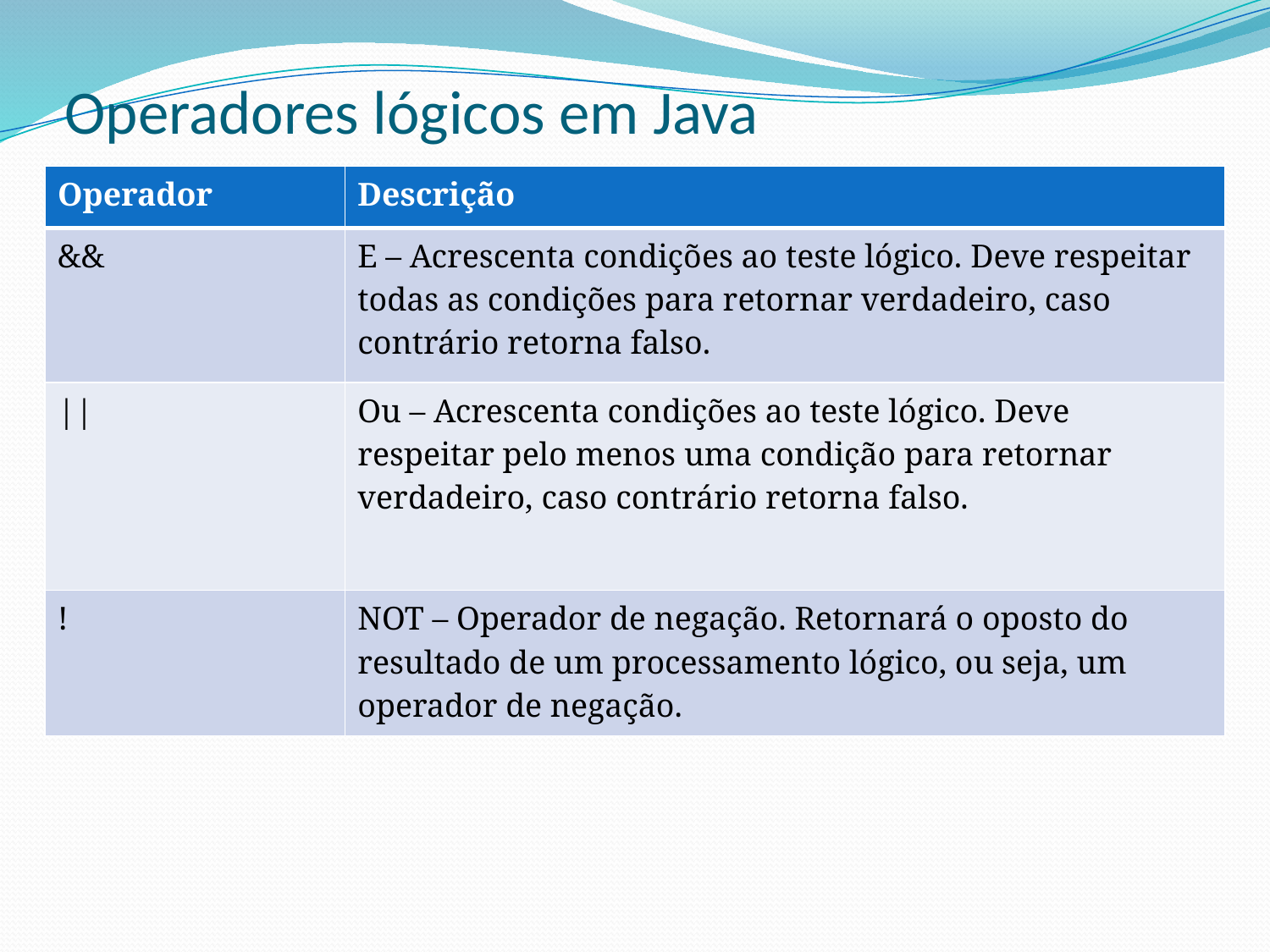

# Operadores lógicos em Java
| Operador | Descrição |
| --- | --- |
| && | E – Acrescenta condições ao teste lógico. Deve respeitar todas as condições para retornar verdadeiro, caso contrário retorna falso. |
| || | Ou – Acrescenta condições ao teste lógico. Deve respeitar pelo menos uma condição para retornar verdadeiro, caso contrário retorna falso. |
| ! | NOT – Operador de negação. Retornará o oposto do resultado de um processamento lógico, ou seja, um operador de negação. |